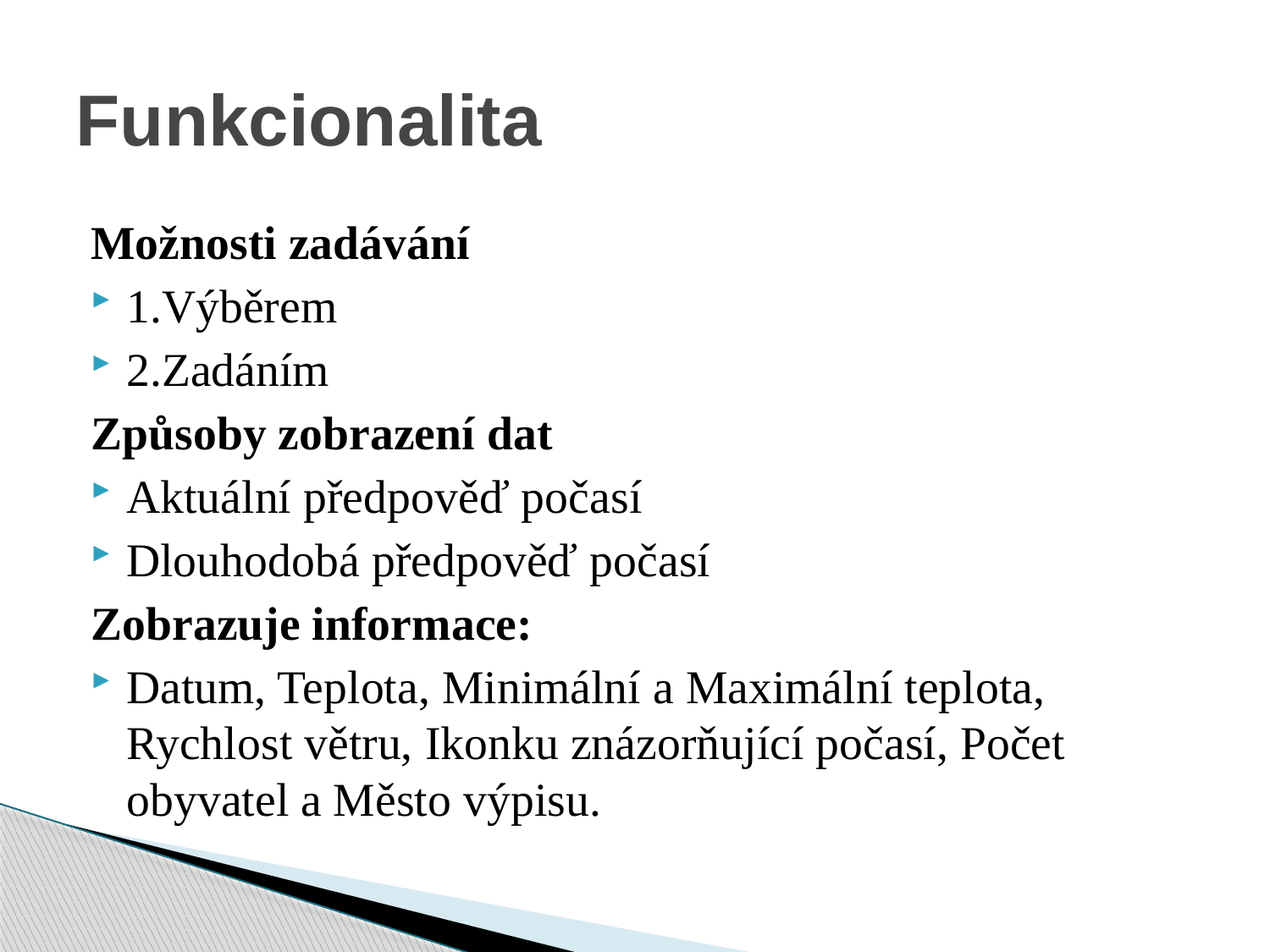

# Funkcionalita
Možnosti zadávání
1.Výběrem
2.Zadáním
Způsoby zobrazení dat
Aktuální předpověď počasí
Dlouhodobá předpověď počasí
Zobrazuje informace:
Datum, Teplota, Minimální a Maximální teplota, Rychlost větru, Ikonku znázorňující počasí, Počet obyvatel a Město výpisu.